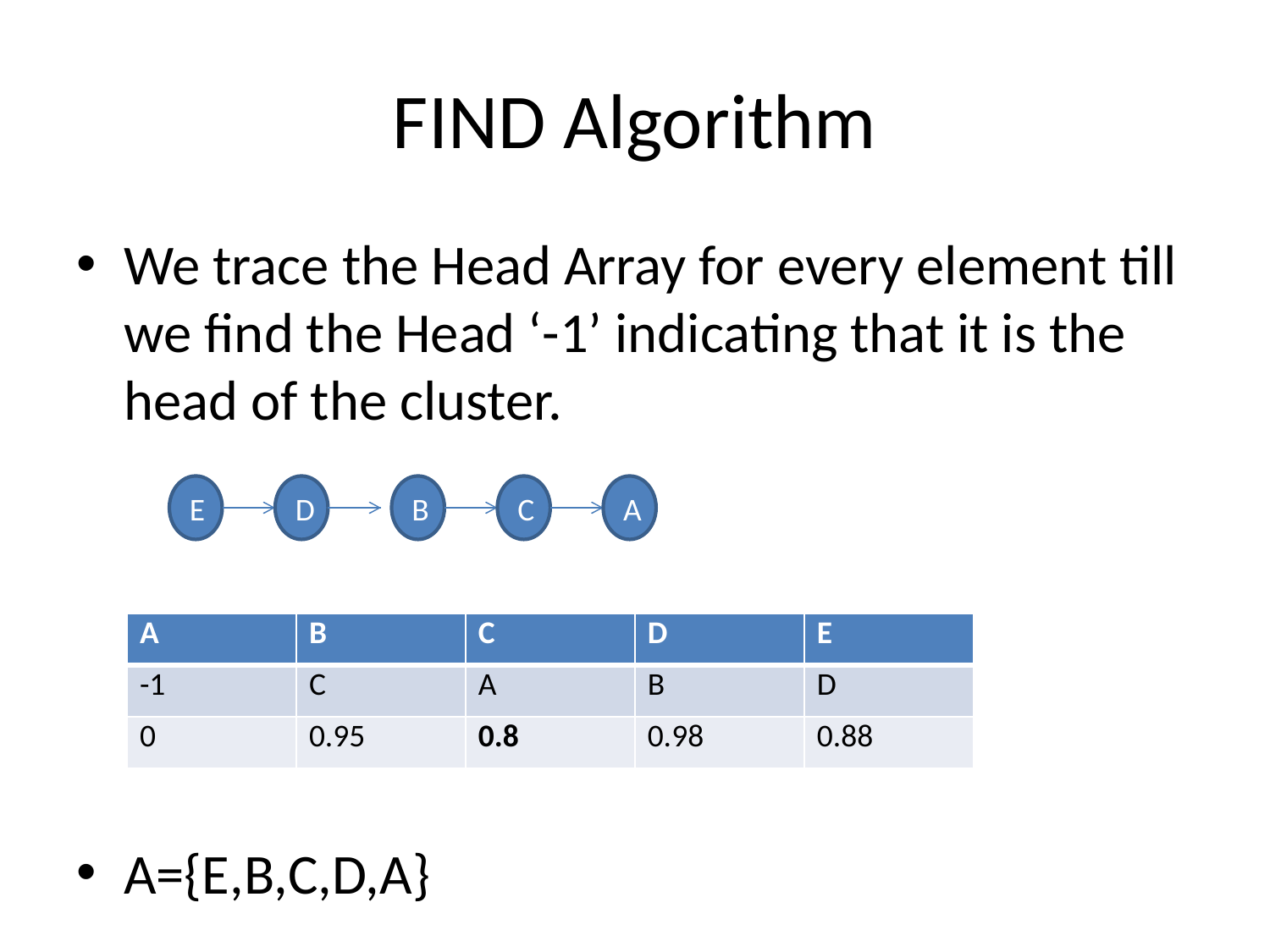

# FIND Algorithm
We trace the Head Array for every element till we find the Head ‘-1’ indicating that it is the head of the cluster.

A={E,B,C,D,A}
E
D
B
C
A
| A | B | C | D | E |
| --- | --- | --- | --- | --- |
| -1 | C | A | B | D |
| 0 | 0.95 | 0.8 | 0.98 | 0.88 |